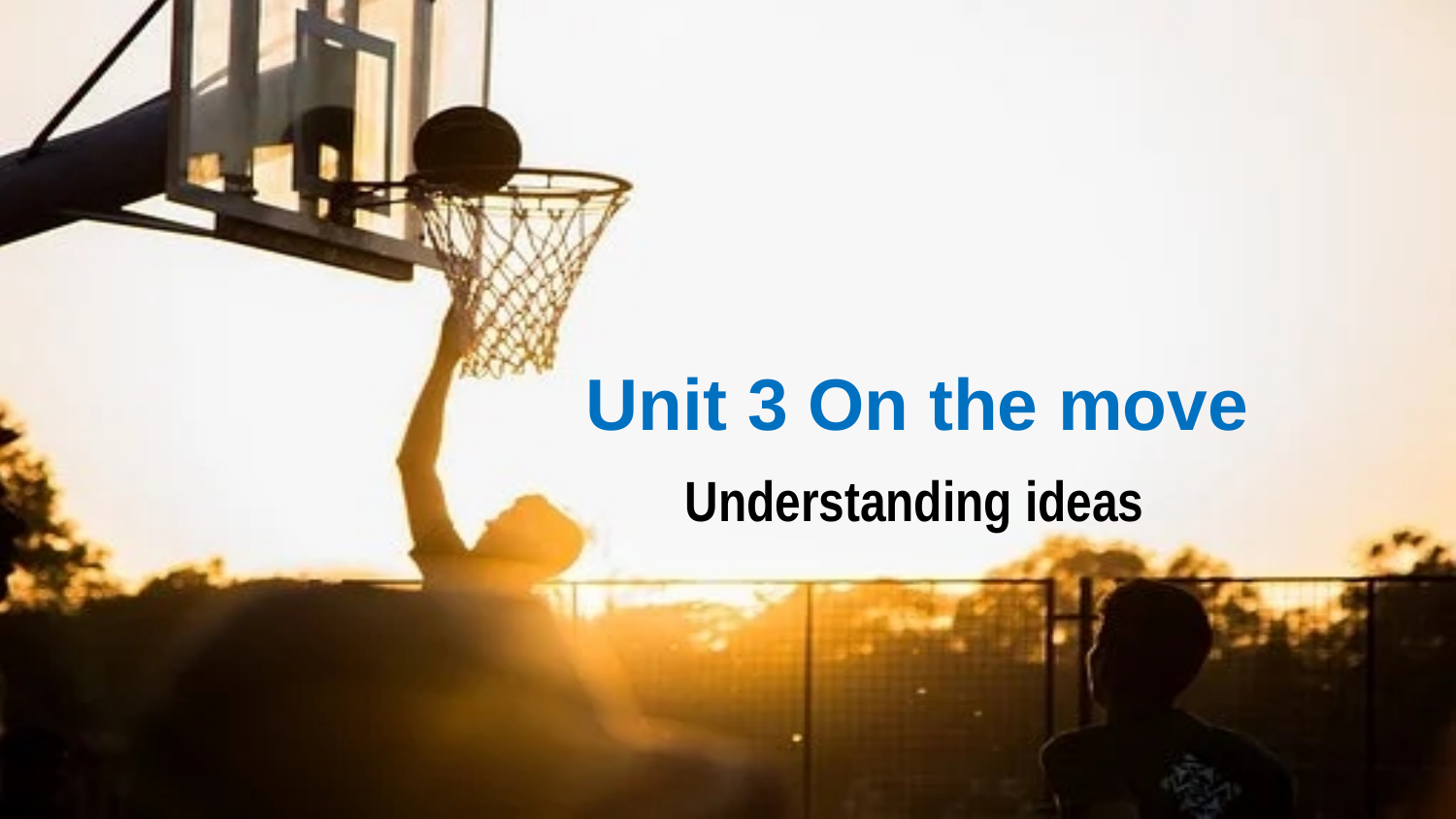

Unit 3 On the move

Understanding ideas